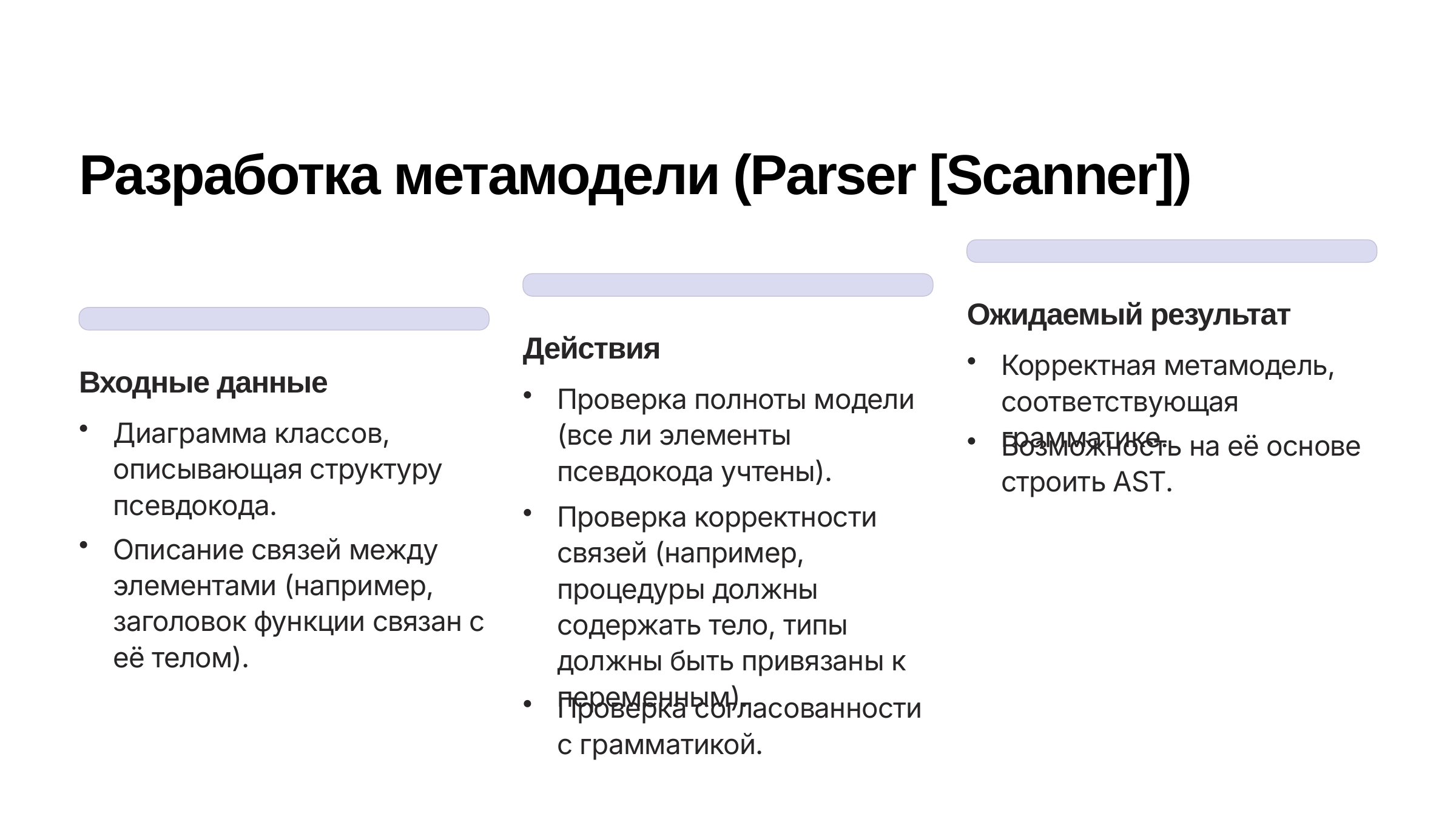

Разработка метамодели (Parser [Scanner])

Ожидаемый результат

Действия
Корректная метамодель, соответствующая грамматике.
Входные данные
Проверка полноты модели (все ли элементы псевдокода учтены).
Диаграмма классов, описывающая структуру псевдокода.
Возможность на её основе строить AST.
Проверка корректности связей (например, процедуры должны содержать тело, типы должны быть привязаны к переменным).
Описание связей между элементами (например, заголовок функции связан с её телом).
Проверка согласованности с грамматикой.